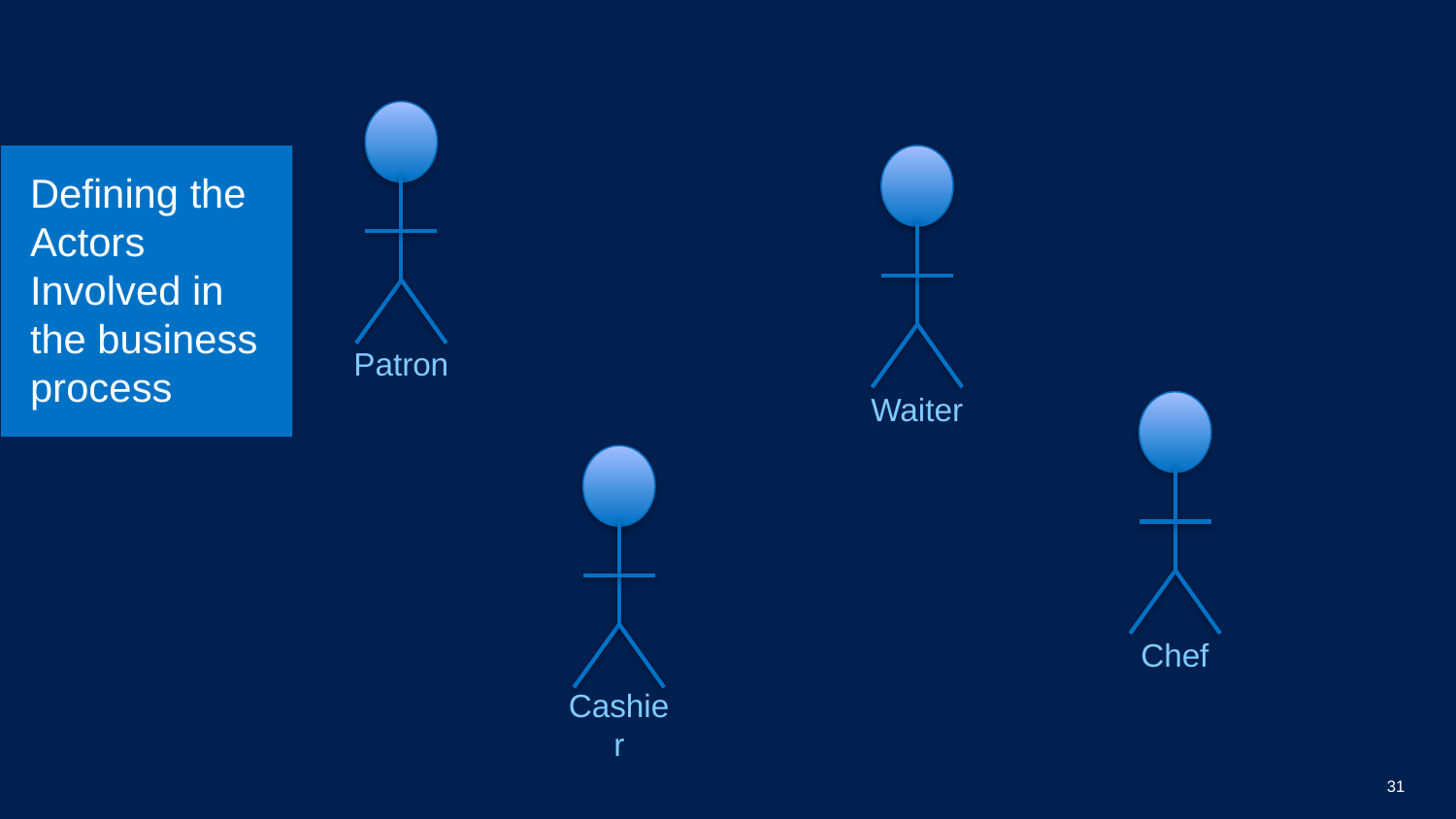

Patron
# Defining the Actors Involved in the business process

Waiter

Chef

Cashier
31